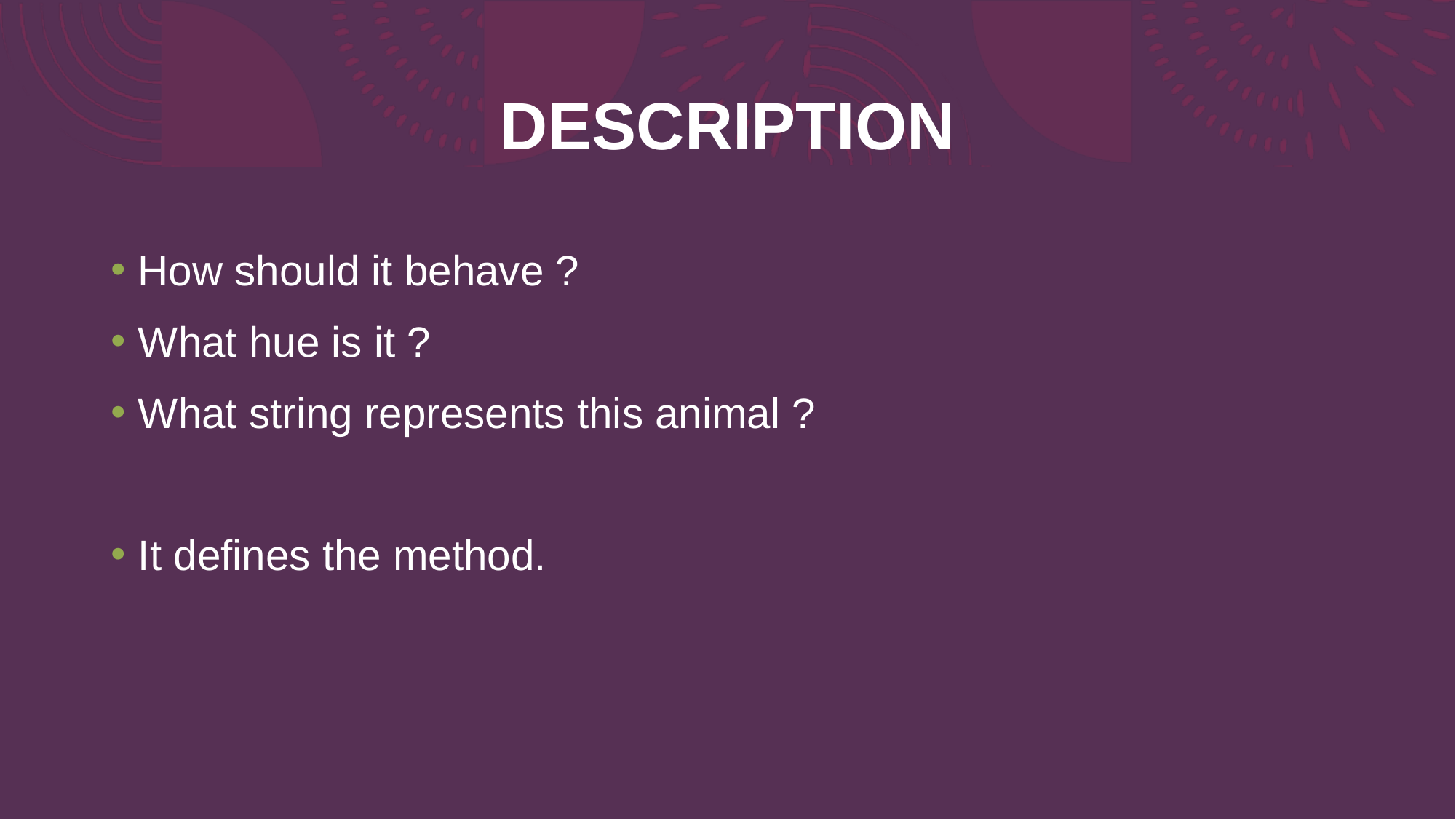

# DESCRIPTION
How should it behave ?
What hue is it ?
What string represents this animal ?

It defines the method.